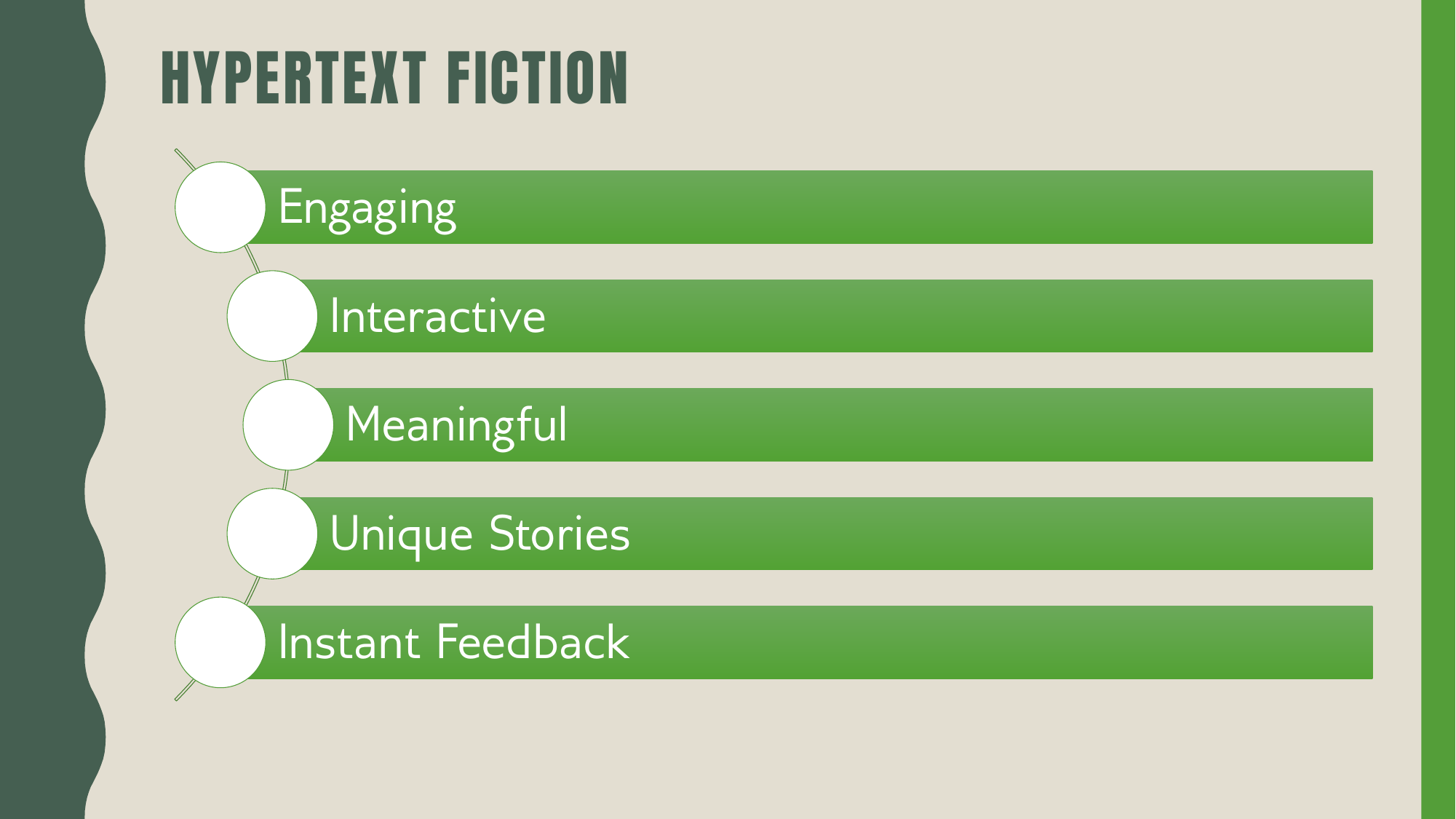

# HyperText Fiction
Engaging
Interactive
Meaningful
Unique Stories
Instant Feedback